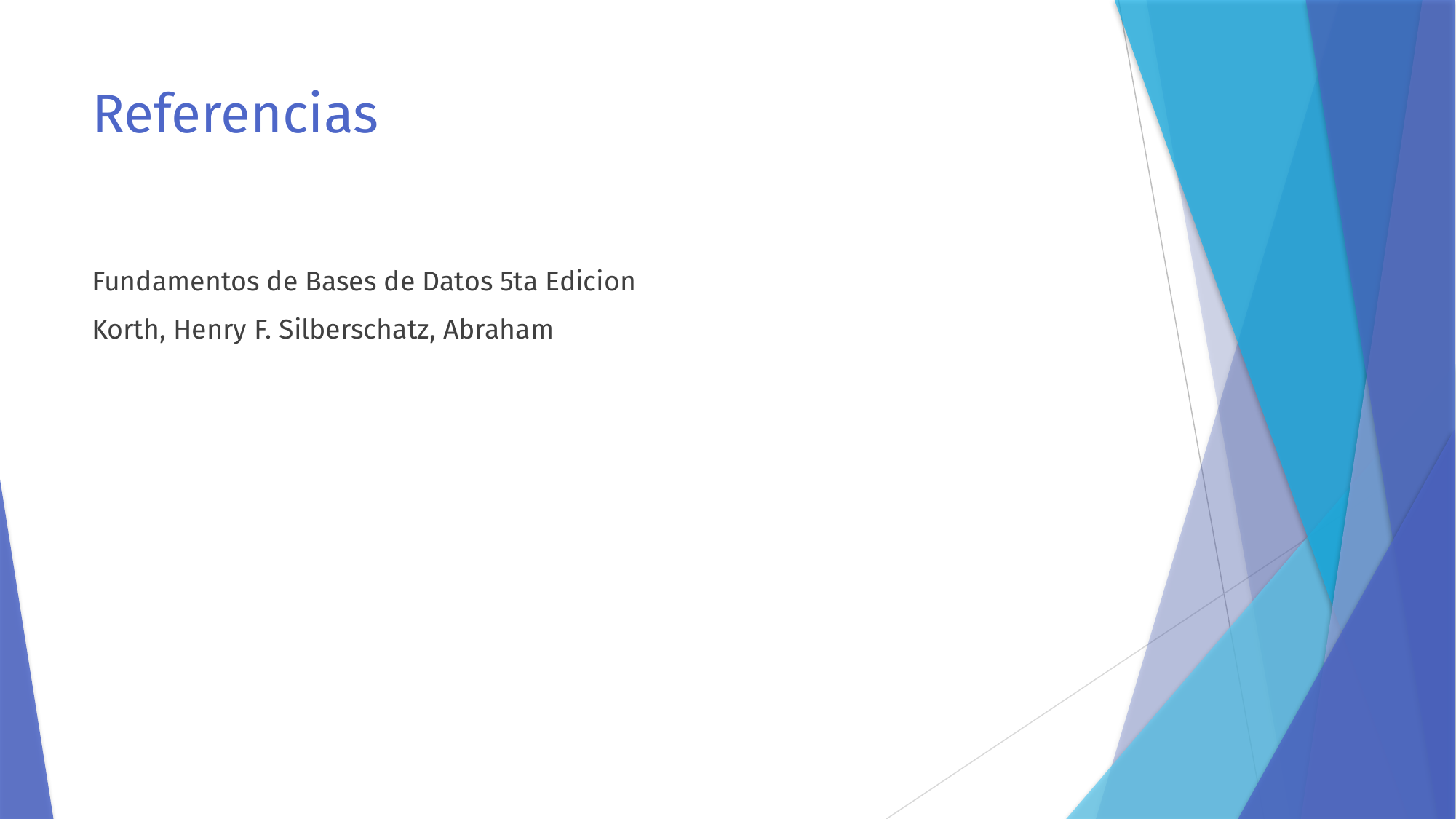

# Referencias
Fundamentos de Bases de Datos 5ta Edicion
Korth, Henry F. Silberschatz, Abraham